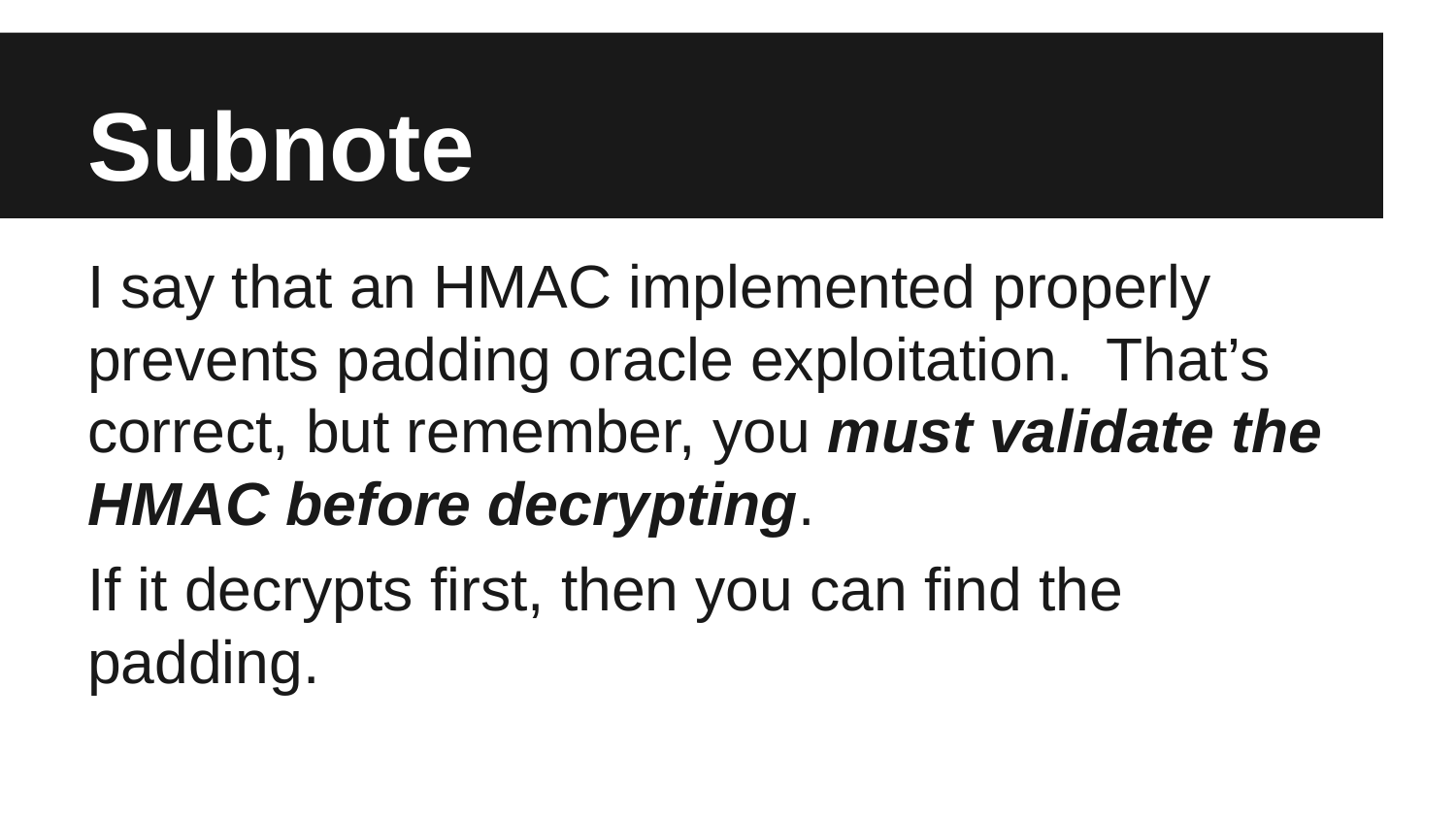

# Subnote
I say that an HMAC implemented properly prevents padding oracle exploitation.  That’s correct, but remember, you must validate the HMAC before decrypting.
If it decrypts first, then you can find the padding.